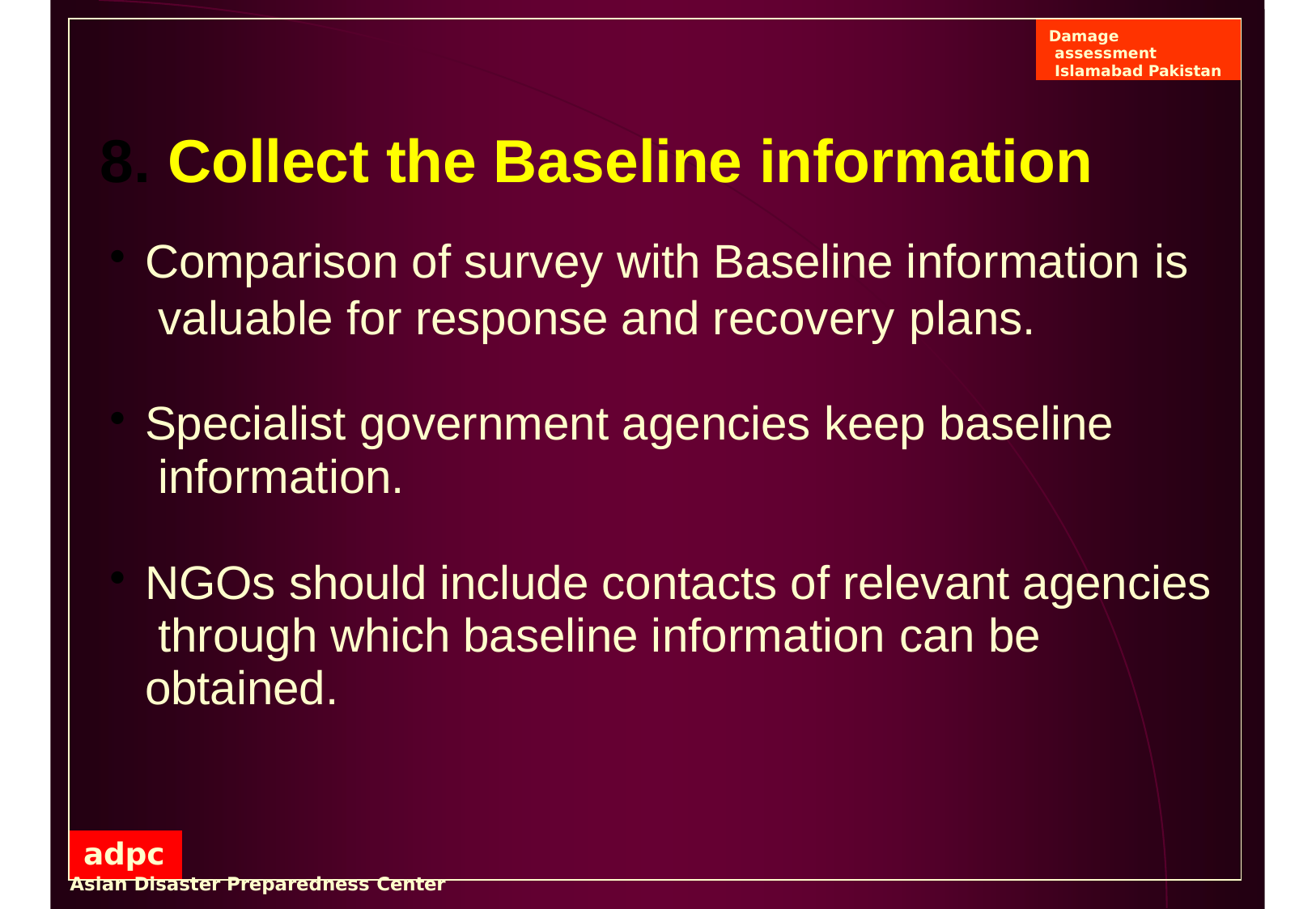

|  |  | Damage assessment Islamabad Pakistan |
| --- | --- | --- |
| Collect the Baseline information Comparison of survey with Baseline information is valuable for response and recovery plans. Specialist government agencies keep baseline information. NGOs should include contacts of relevant agencies through which baseline information can be obtained. |  |  |
| adpc |  |  |

Asian Disaster Preparedness Center